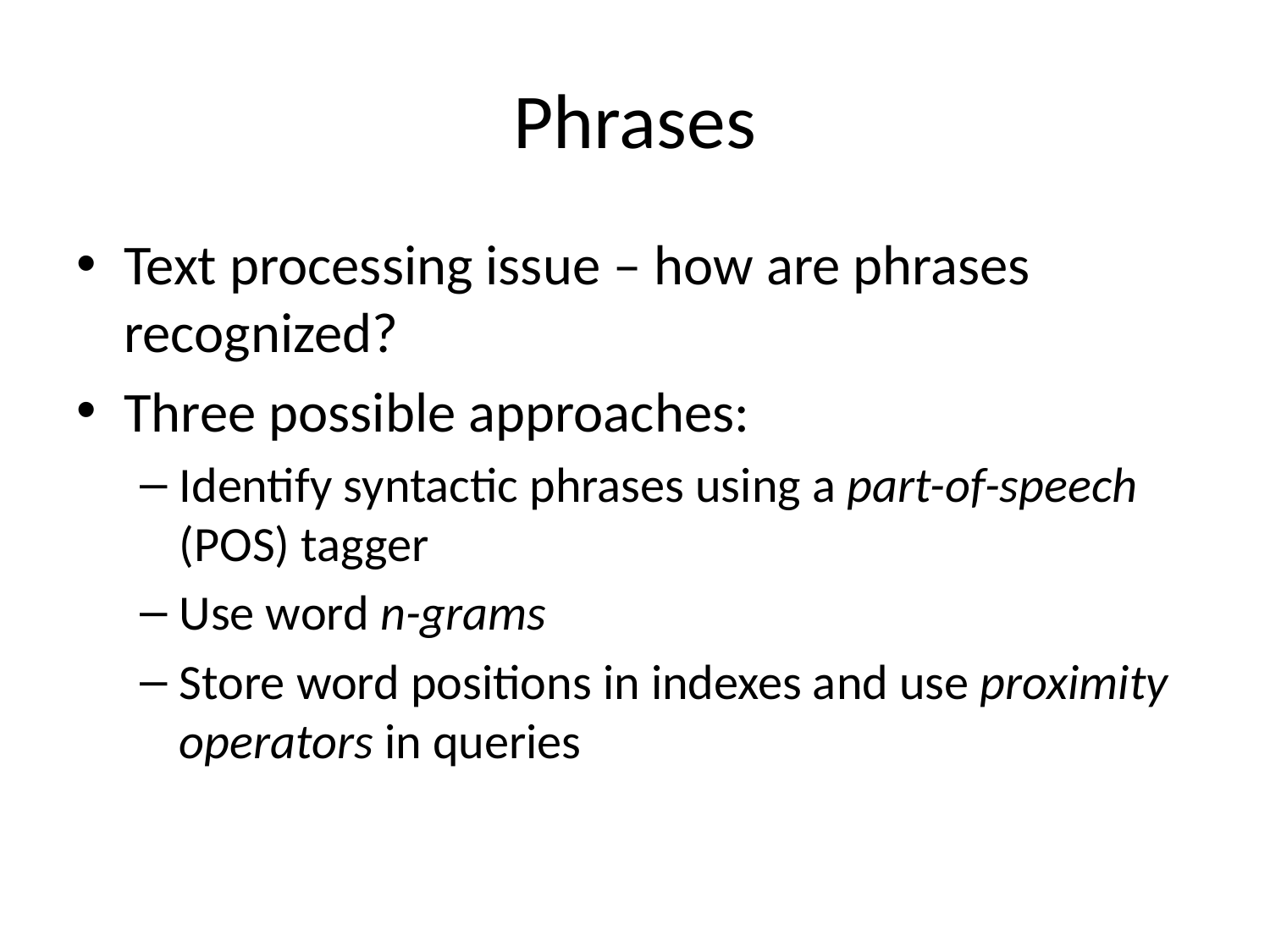

# Phrases
Text processing issue – how are phrases recognized?
Three possible approaches:
Identify syntactic phrases using a part-of-speech (POS) tagger
Use word n-grams
Store word positions in indexes and use proximity operators in queries